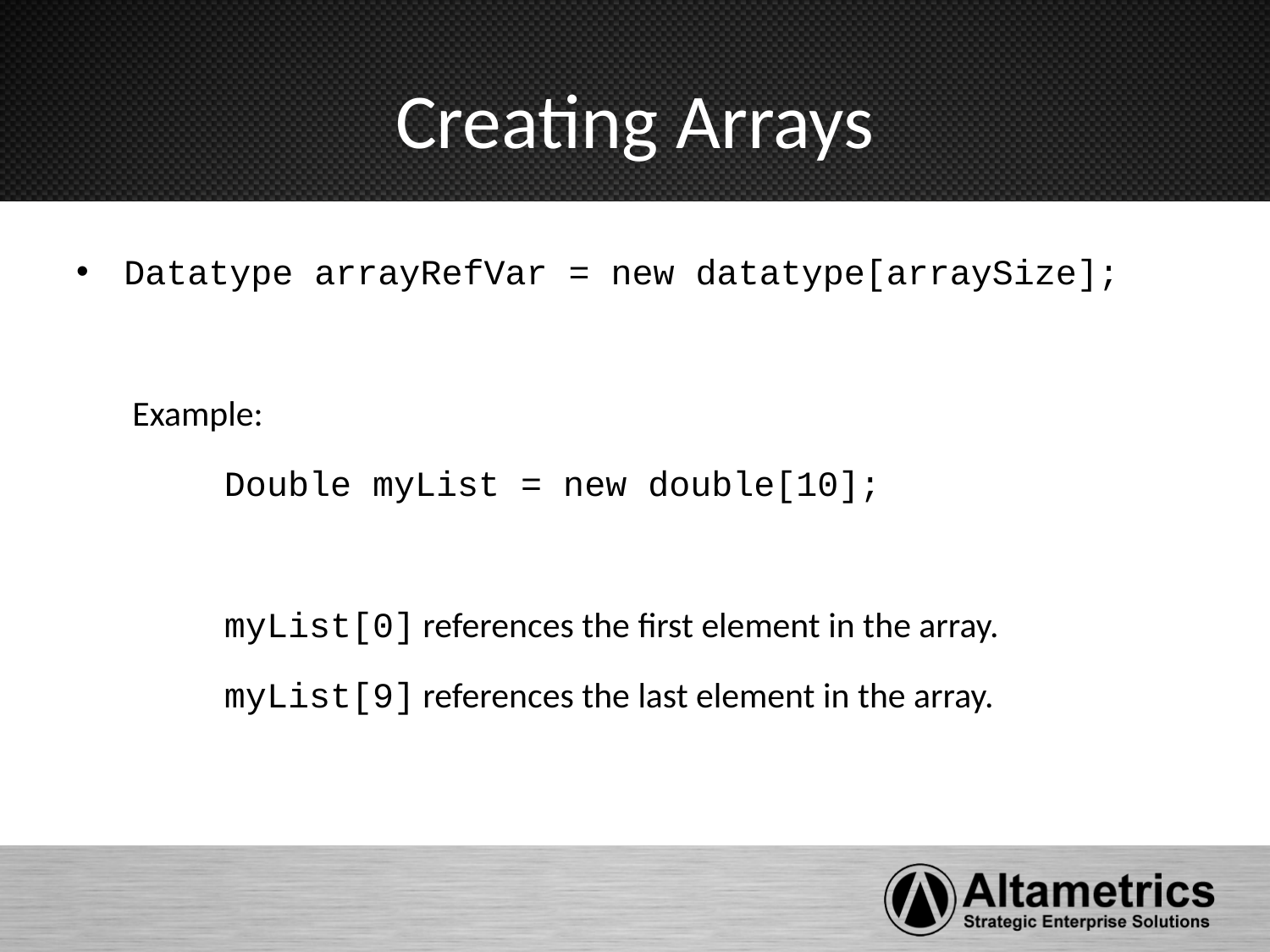

# Creating Arrays
Datatype arrayRefVar = new datatype[arraySize];

       Example:
       Double myList = new double[10];

       myList[0] references the first element in the array.
       myList[9] references the last element in the array.